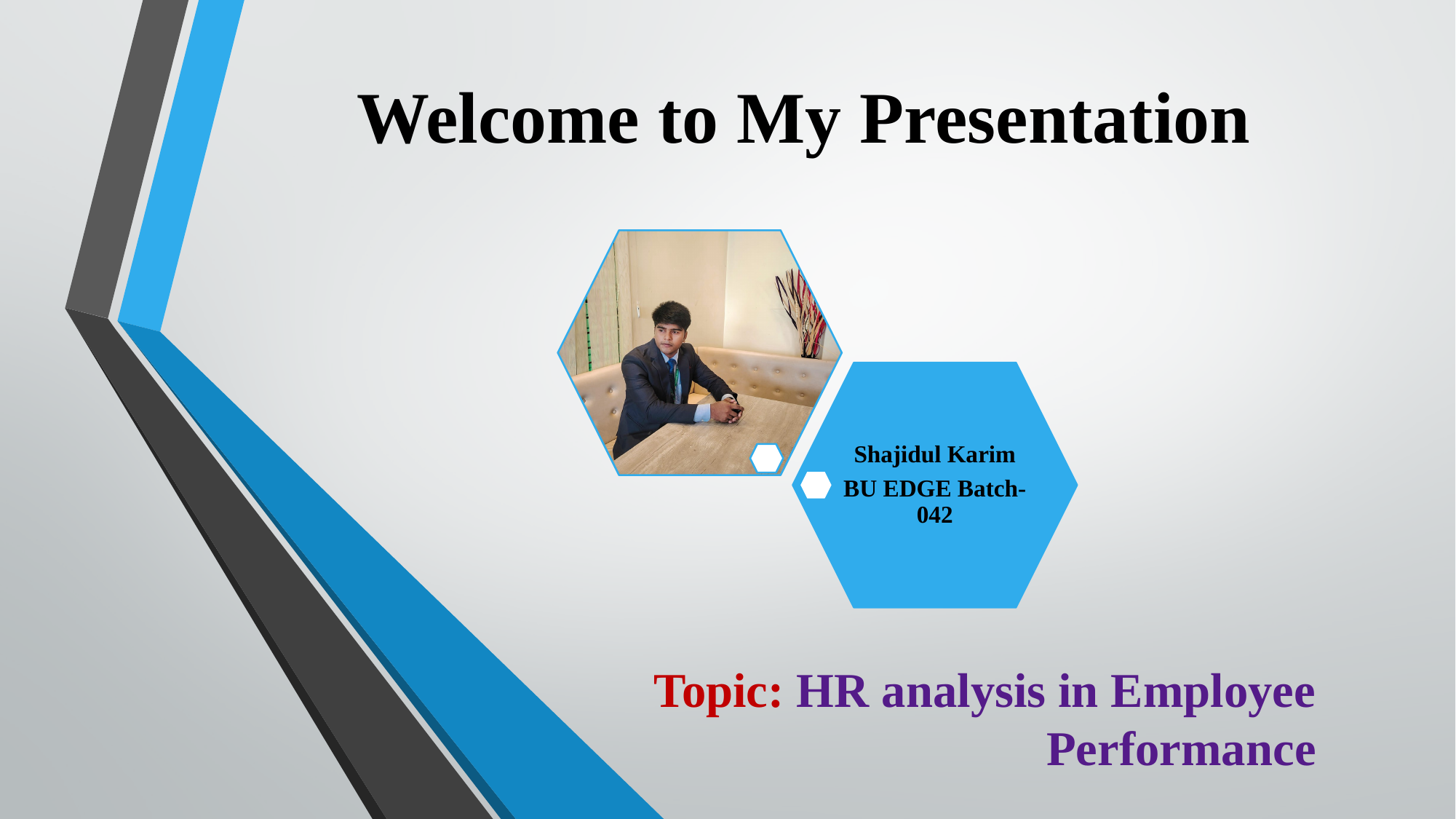

# Welcome to My Presentation
Shajidul Karim
BU EDGE Batch-042
Topic: HR analysis in Employee Performance